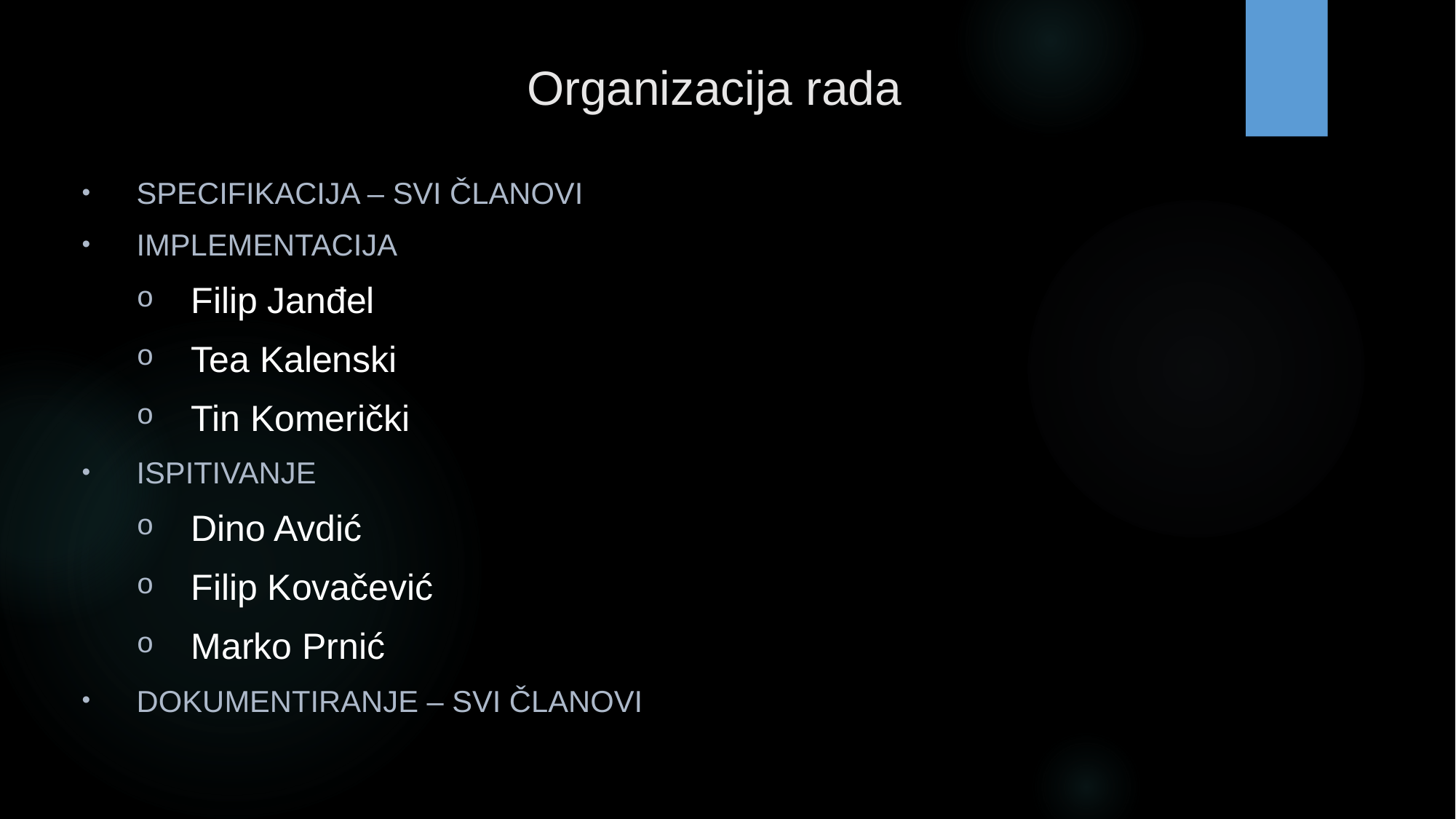

# Organizacija rada
Specifikacija – svi članovi
Implementacija
Filip Janđel
Tea Kalenski
Tin Komerički
Ispitivanje
Dino Avdić
Filip Kovačević
Marko Prnić
Dokumentiranje – svi članovi